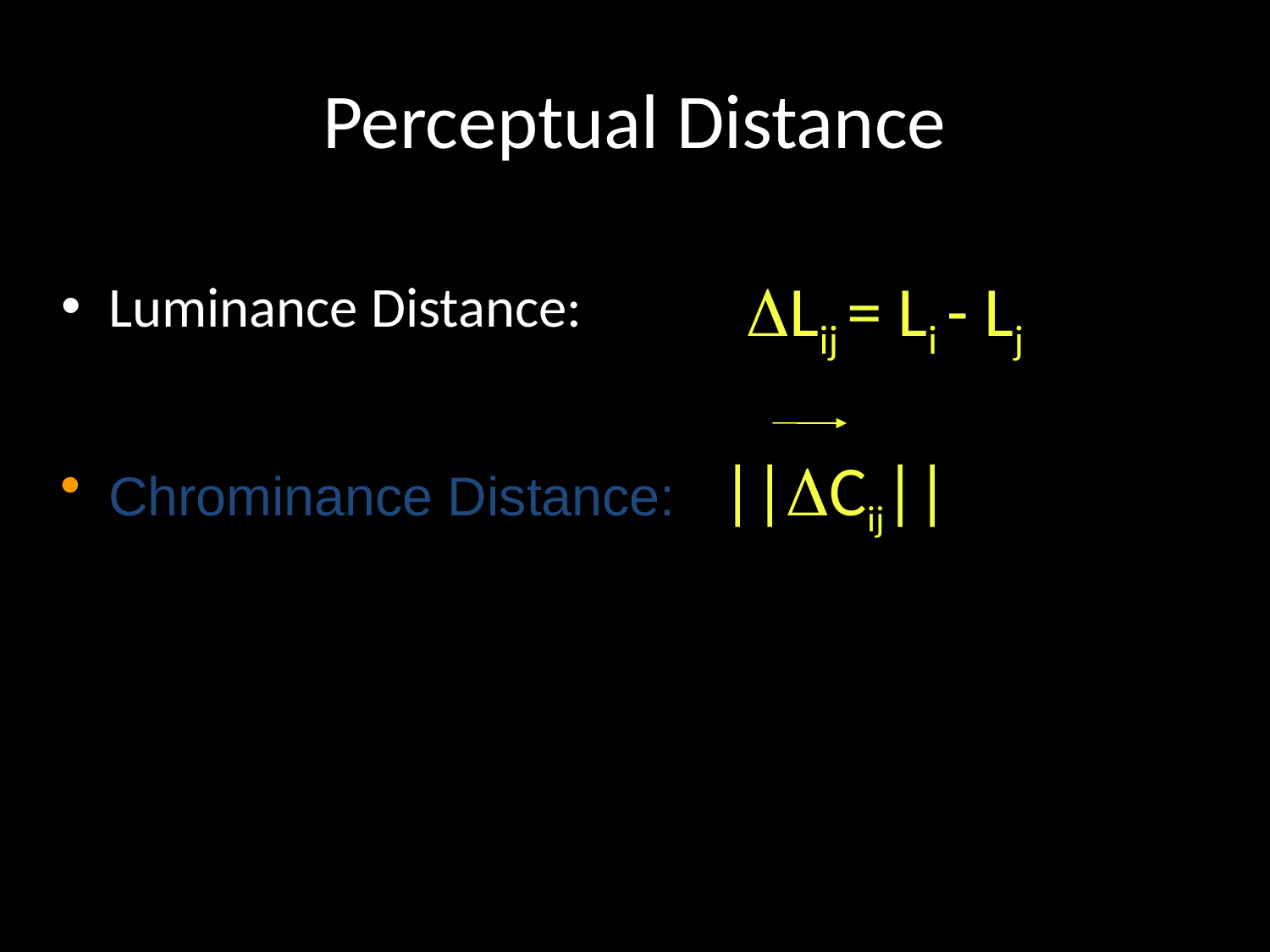

# Perceptual Distance
ΔLij = Li - Lj
Luminance Distance:

Chrominance Distance:   ||ΔCij||